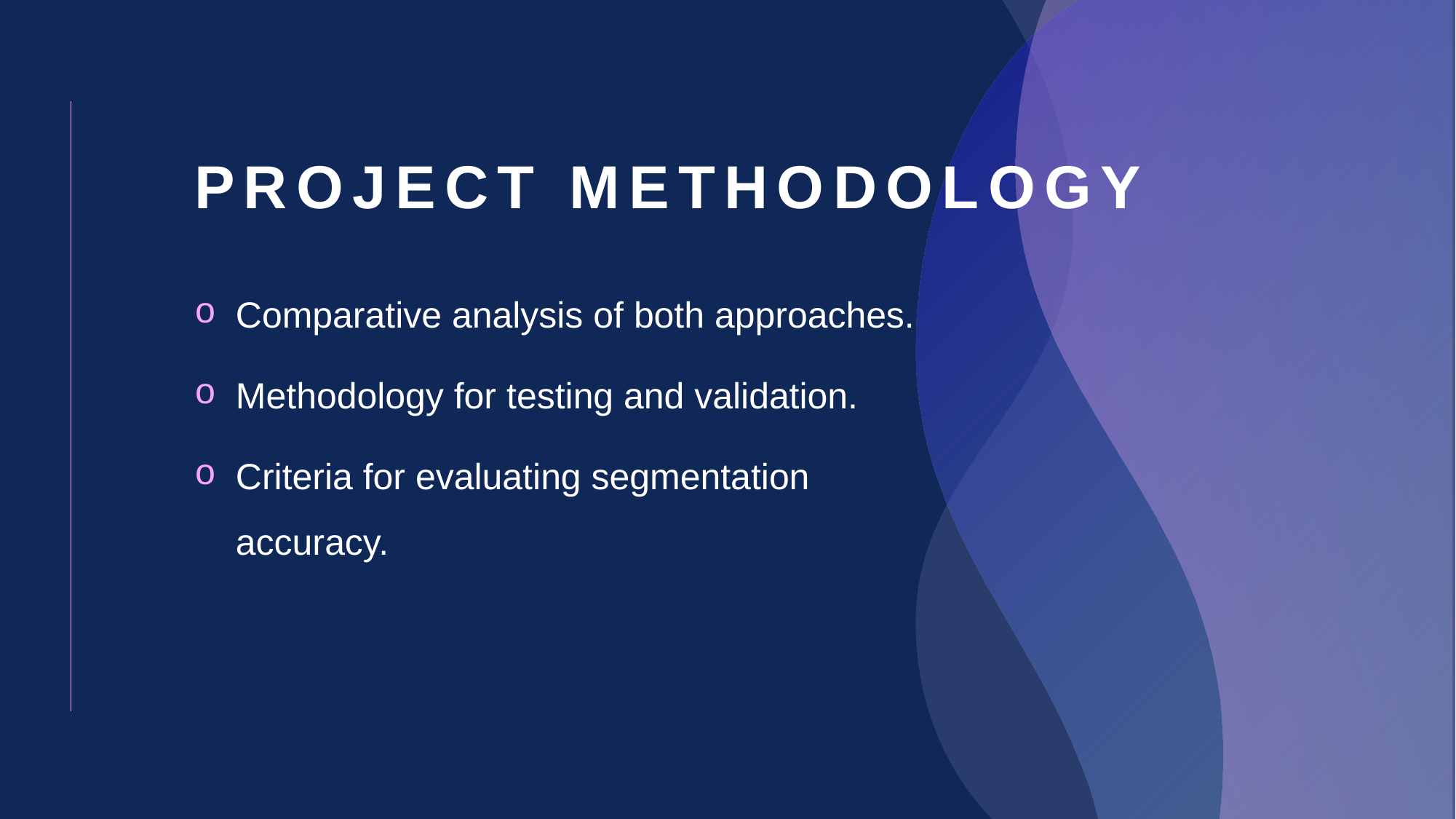

# Project Methodology
Comparative analysis of both approaches.
Methodology for testing and validation.
Criteria for evaluating segmentation accuracy.